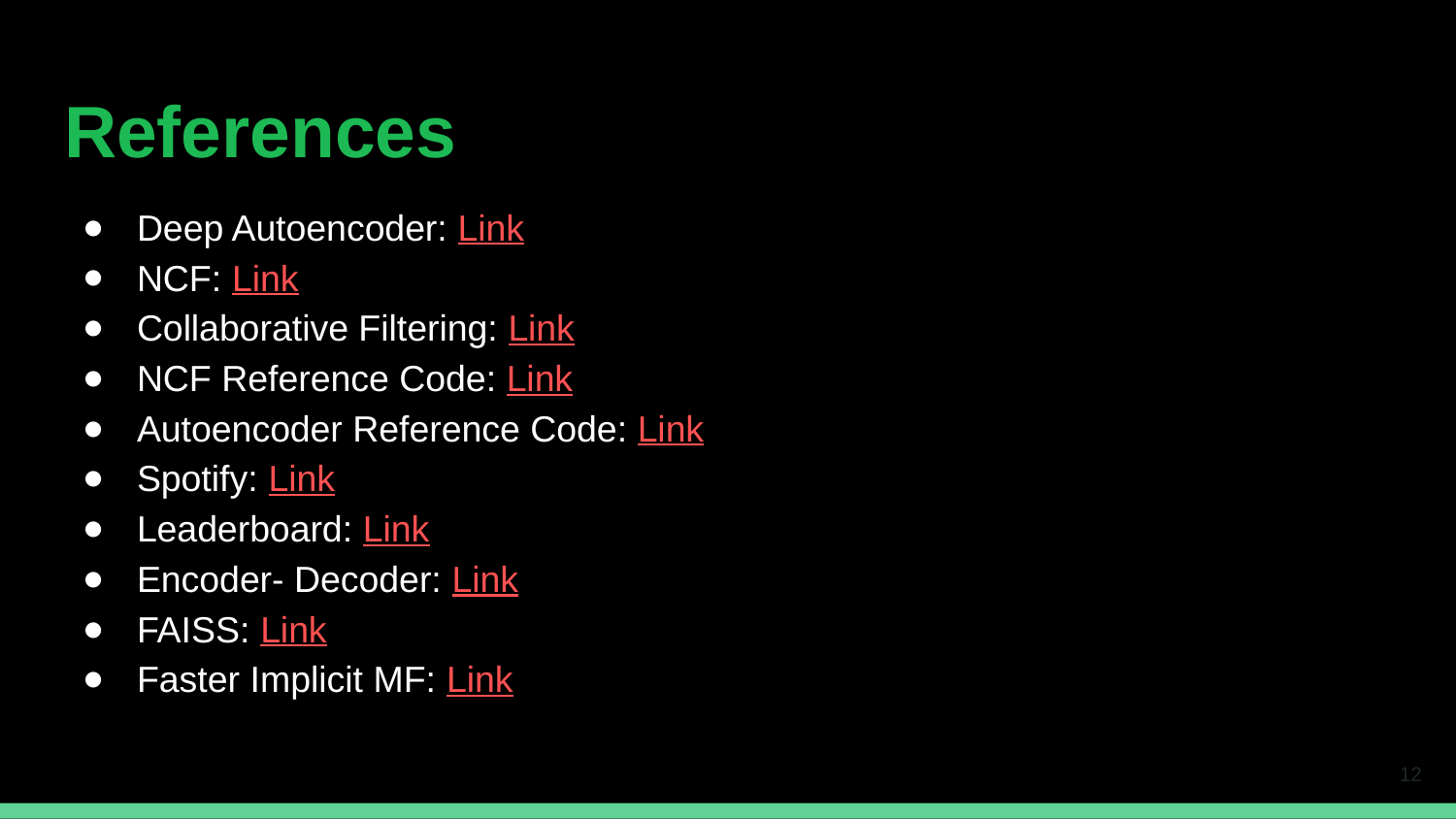

# References
Deep Autoencoder: Link
NCF: Link
Collaborative Filtering: Link
NCF Reference Code: Link
Autoencoder Reference Code: Link
Spotify: Link
Leaderboard: Link
Encoder- Decoder: Link
FAISS: Link
Faster Implicit MF: Link

12